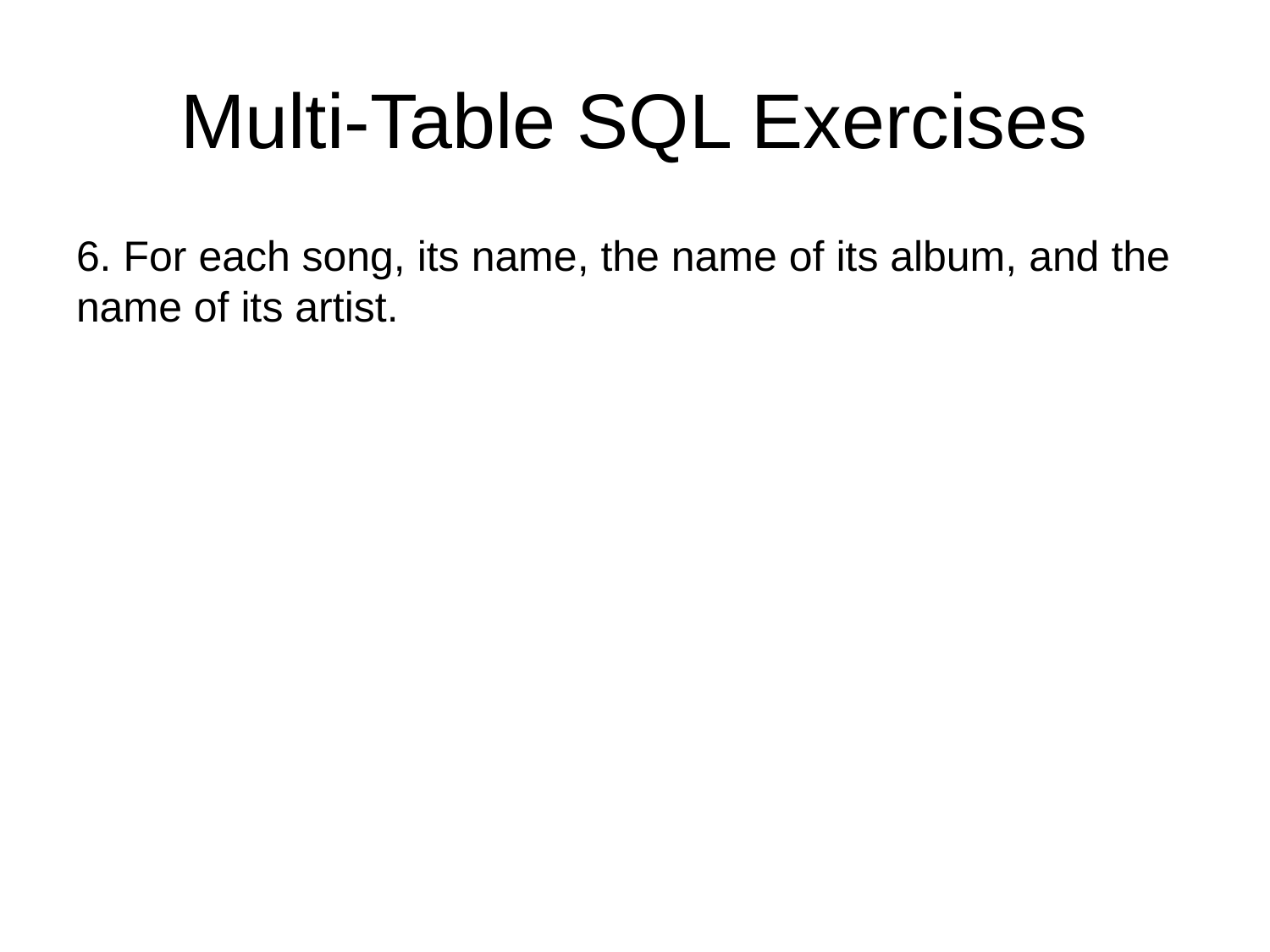

# Multi-Table SQL Exercises
6. For each song, its name, the name of its album, and the name of its artist.